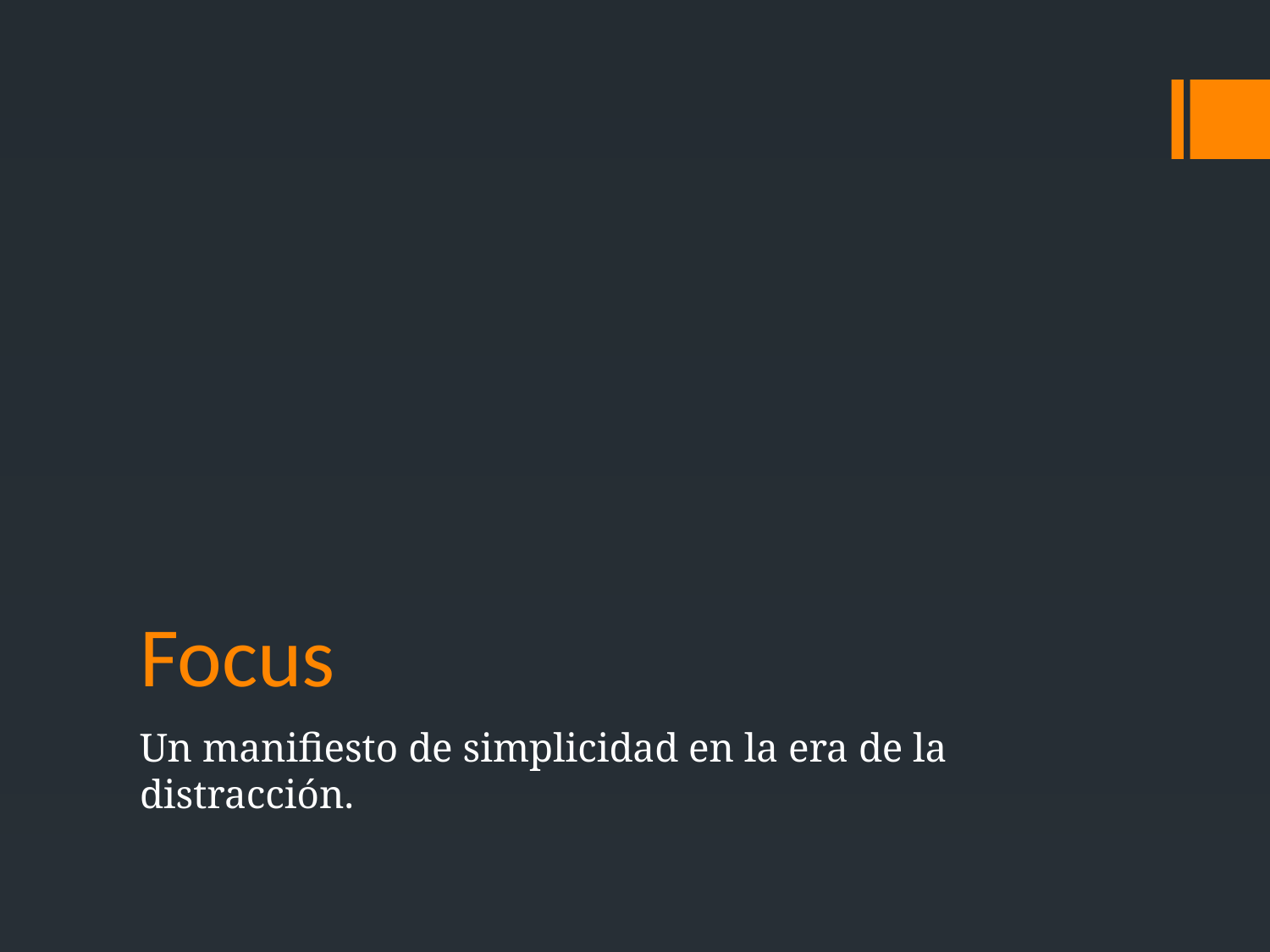

# Focus
Un manifiesto de simplicidad en la era de la distracción.